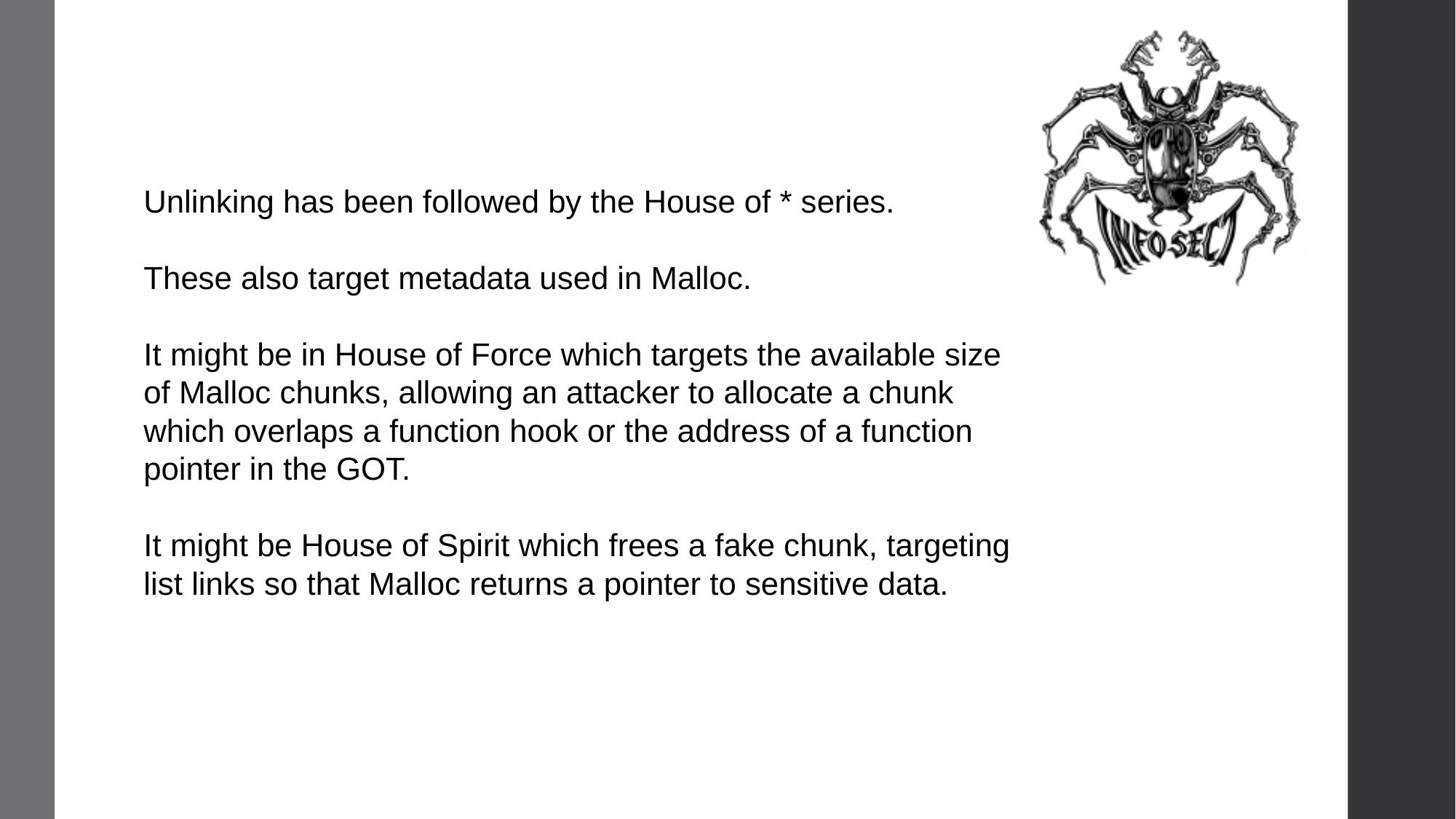

Unlinking has been followed by the House of * series.

These also target metadata used in Malloc.

It might be in House of Force which targets the available size of Malloc chunks, allowing an attacker to allocate a chunk which overlaps a function hook or the address of a function pointer in the GOT.

It might be House of Spirit which frees a fake chunk, targeting list links so that Malloc returns a pointer to sensitive data.